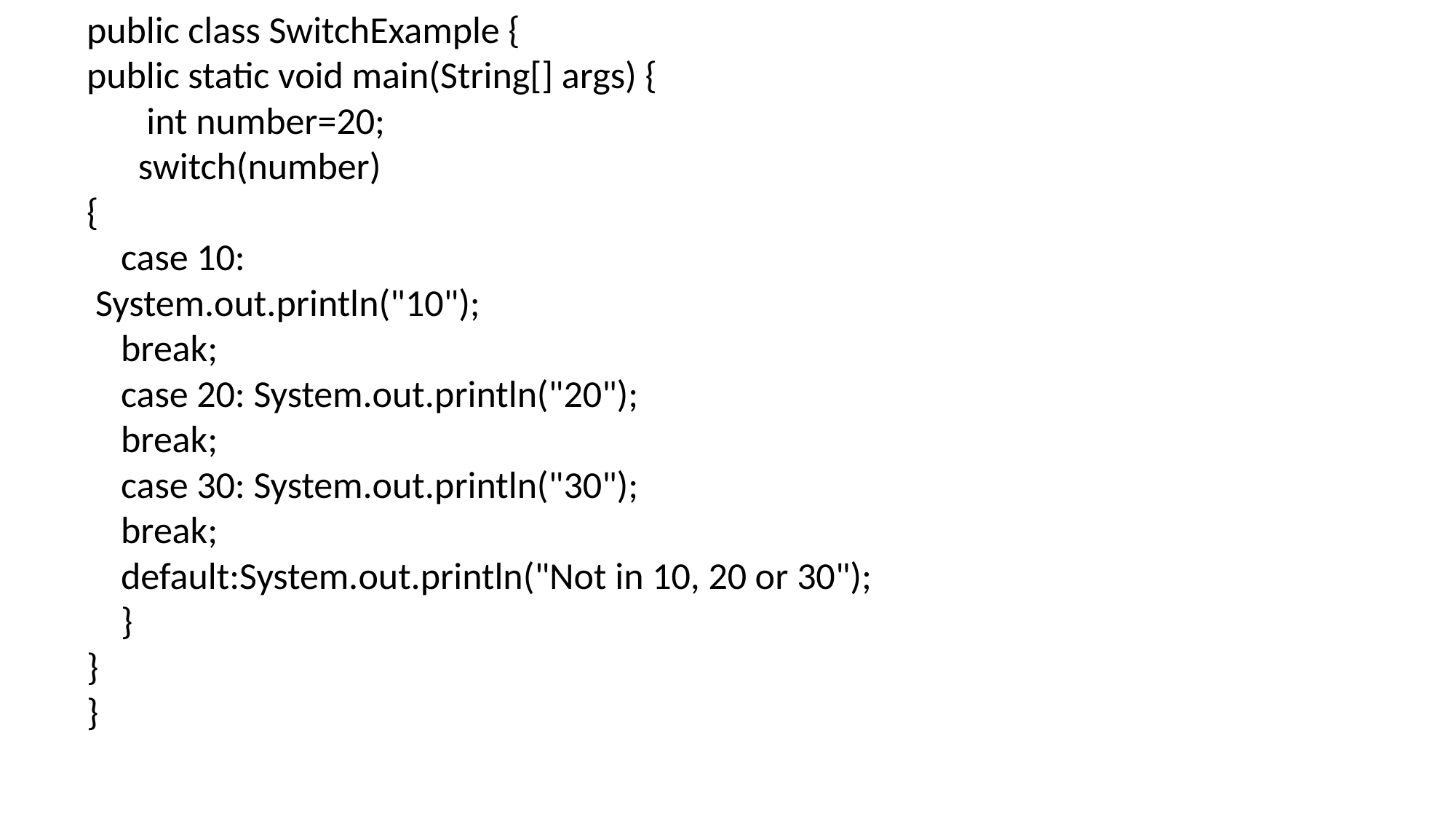

public class SwitchExample {
public static void main(String[] args) {
       int number=20;
      switch(number)
{
    case 10:
 System.out.println("10");
    break;
    case 20: System.out.println("20");
    break;
    case 30: System.out.println("30");
    break;
    default:System.out.println("Not in 10, 20 or 30");
    }
}
}